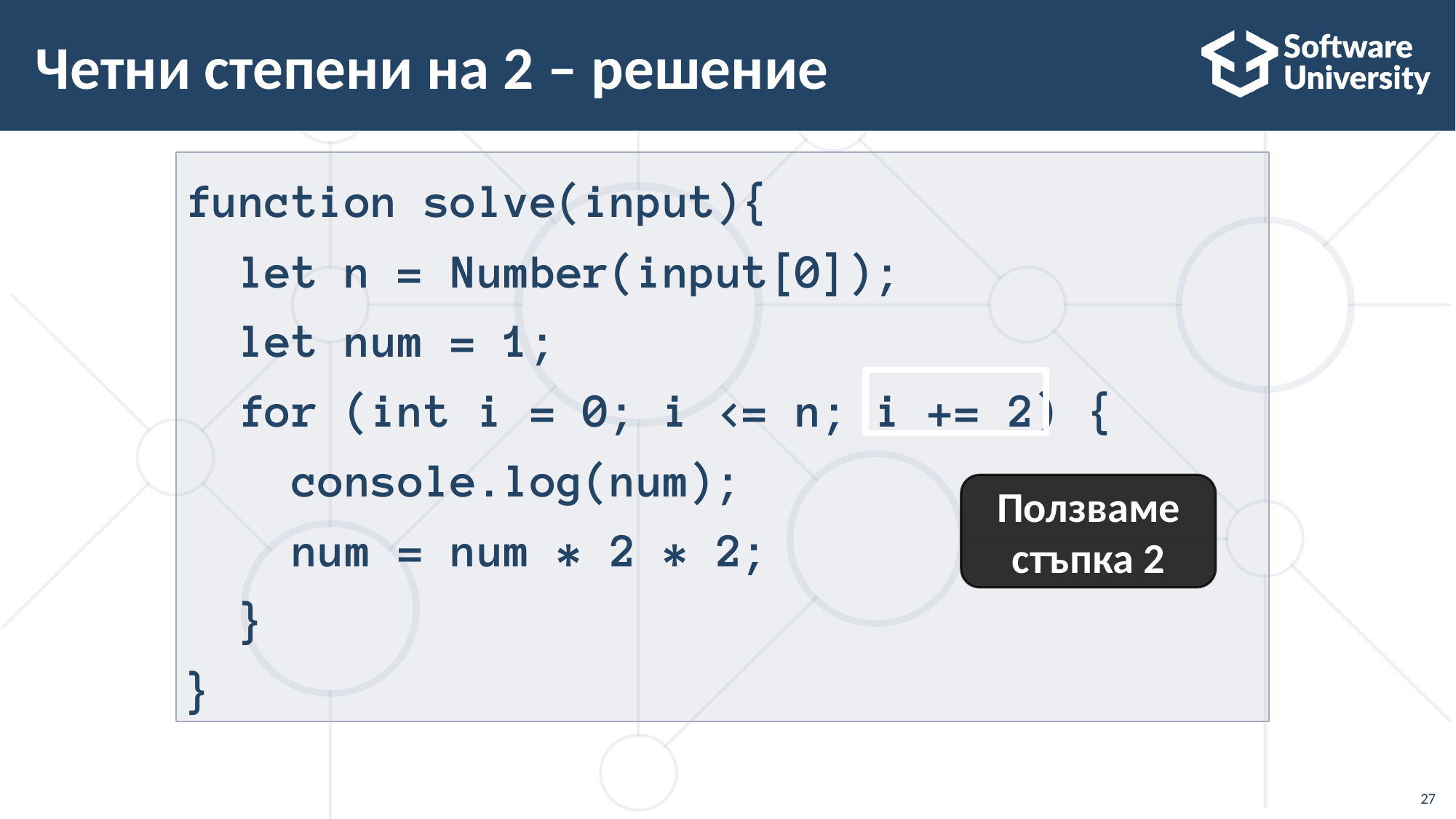

Четни степени на 2 – решение
function solve(input){
  let n = Number(input[0]);
  let num = 1;
  for (int i = 0; i <= n; i += 2) {
    console.log(num);
    num = num * 2 * 2;
  }
}

Ползваме стъпка 2
27